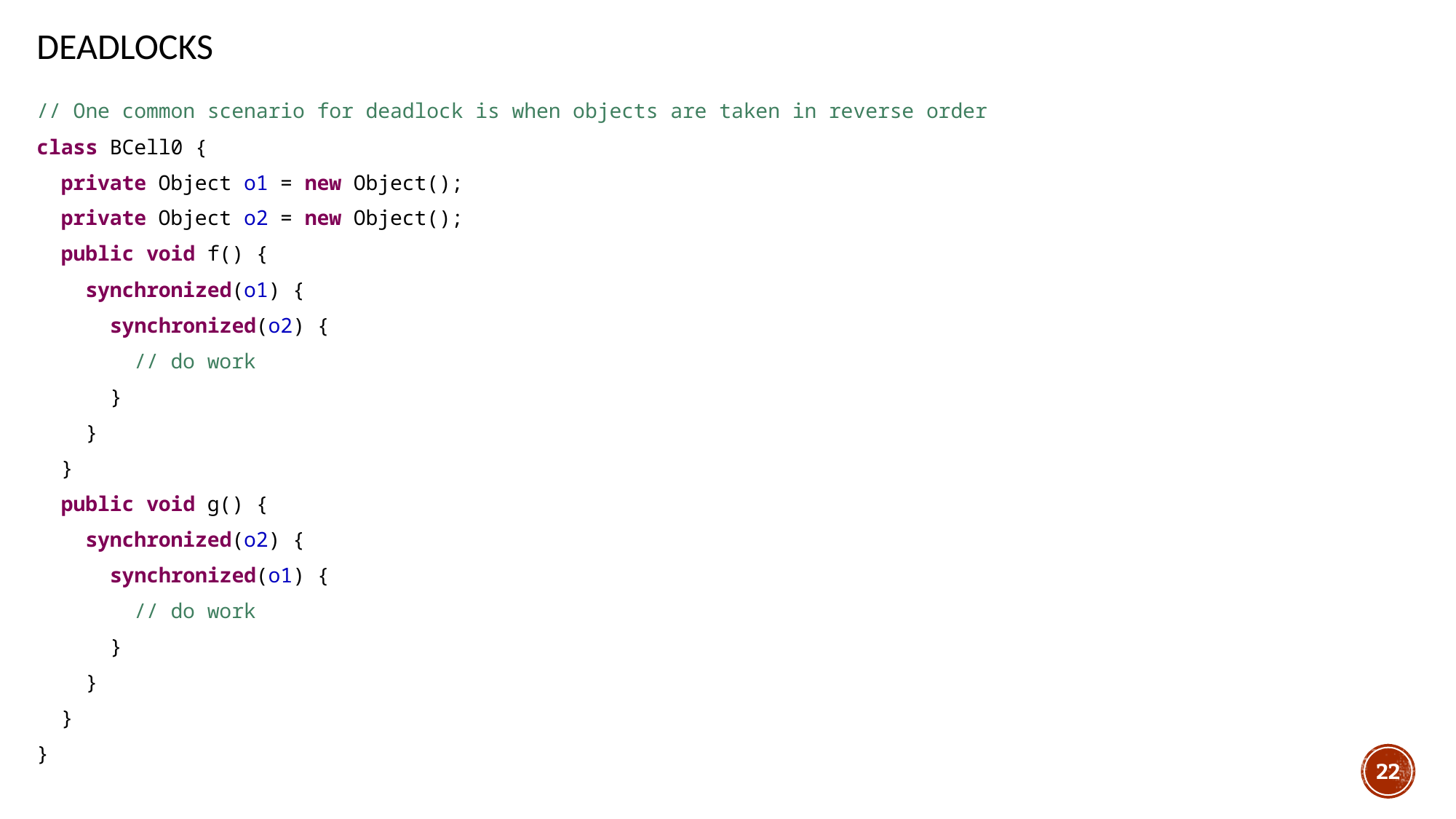

# deadlocks
// One common scenario for deadlock is when objects are taken in reverse order
class BCell0 {
  private Object o1 = new Object();
  private Object o2 = new Object();
  public void f() {
    synchronized(o1) {
      synchronized(o2) {
        // do work
      }
    }
  }
  public void g() {
    synchronized(o2) {
      synchronized(o1) {
        // do work
      }
    }
  }
}
22